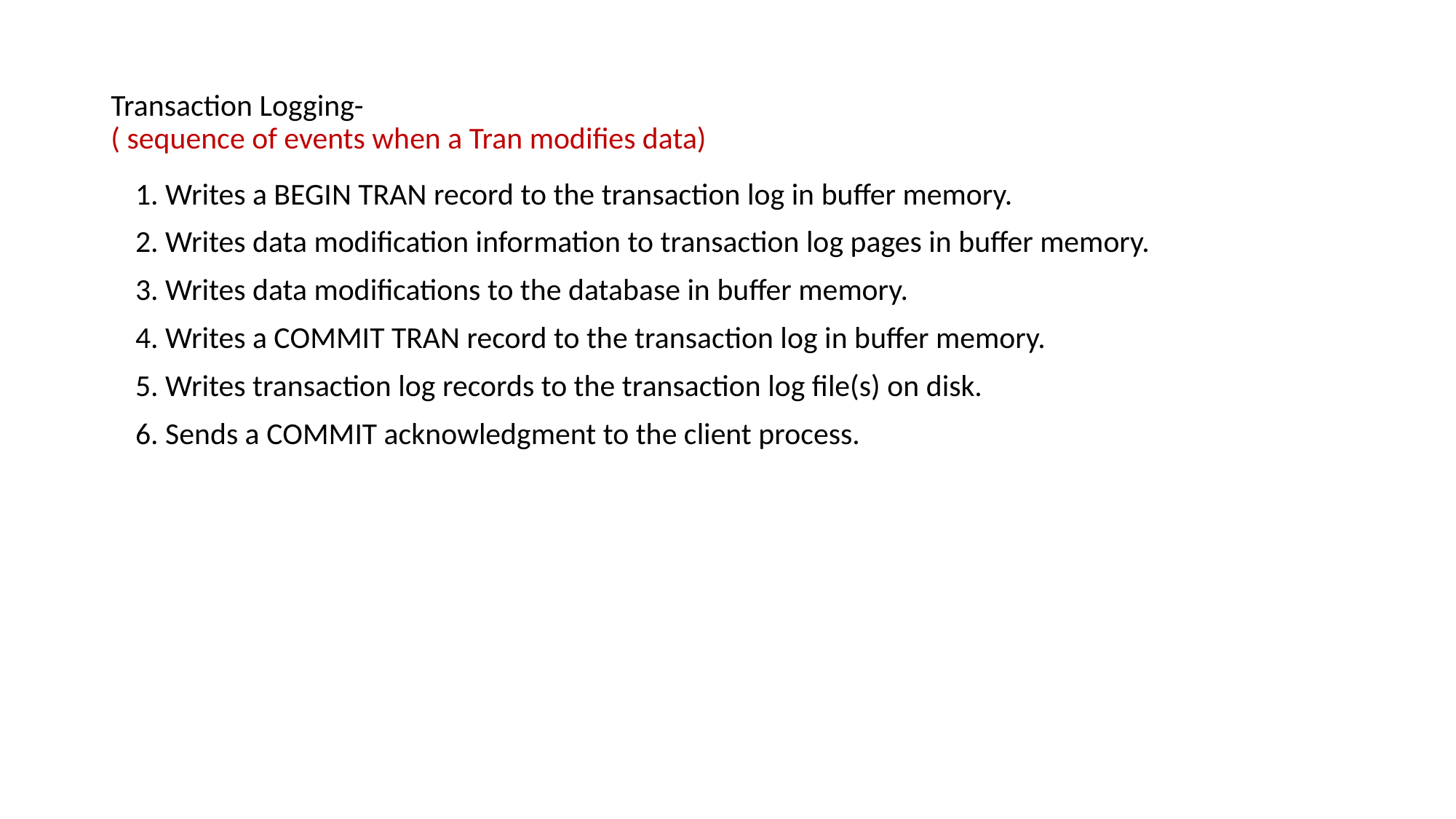

# Transaction Logging- ( sequence of events when a Tran modifies data)
1. Writes a BEGIN TRAN record to the transaction log in buffer memory.
2. Writes data modification information to transaction log pages in buffer memory.
3. Writes data modifications to the database in buffer memory.
4. Writes a COMMIT TRAN record to the transaction log in buffer memory.
5. Writes transaction log records to the transaction log file(s) on disk.
6. Sends a COMMIT acknowledgment to the client process.
17